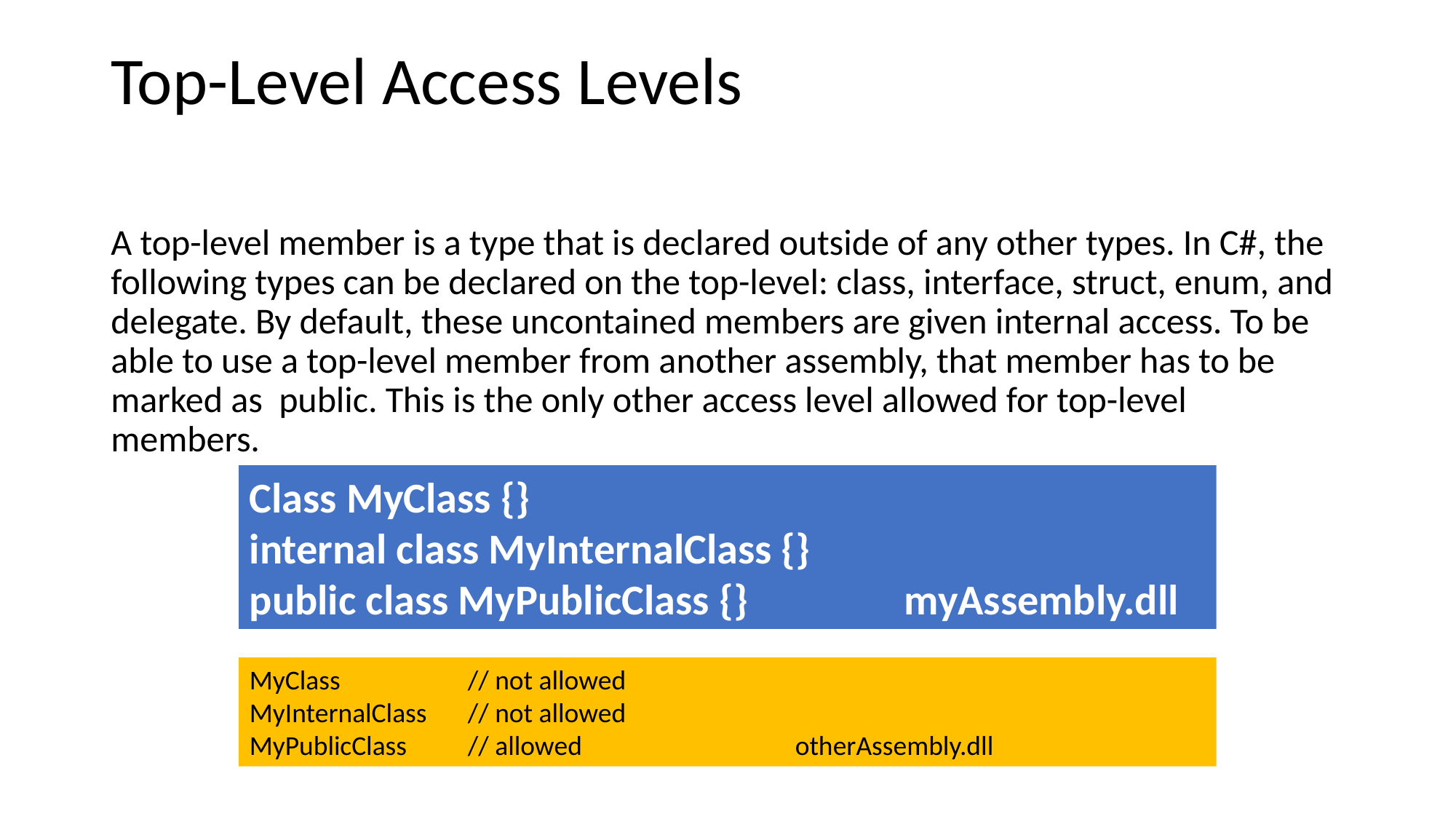

# Top-Level Access Levels
A top-level member is a type that is declared outside of any other types. In C#, the following types can be declared on the top-level: class, interface, struct, enum, and delegate. By default, these uncontained members are given internal access. To be able to use a top-level member from another assembly, that member has to be marked as  public. This is the only other access level allowed for top-level members.

Class MyClass {}
internal class MyInternalClass {}
public class MyPublicClass {}		myAssembly.dll
MyClass 		// not allowed
MyInternalClass 	// not allowed
MyPublicClass 	// allowed		otherAssembly.dll